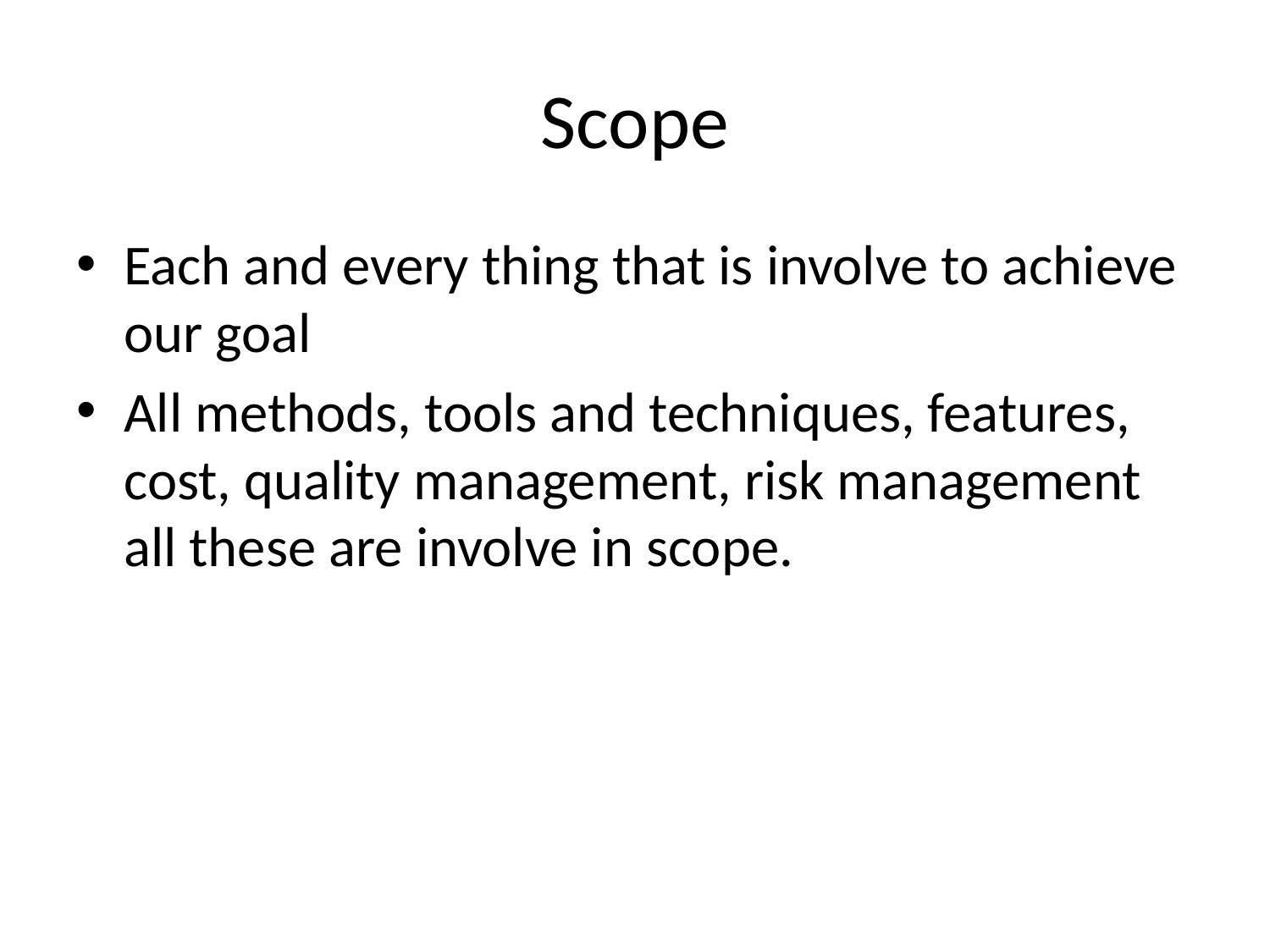

# Scope
Each and every thing that is involve to achieve our goal
All methods, tools and techniques, features, cost, quality management, risk management all these are involve in scope.